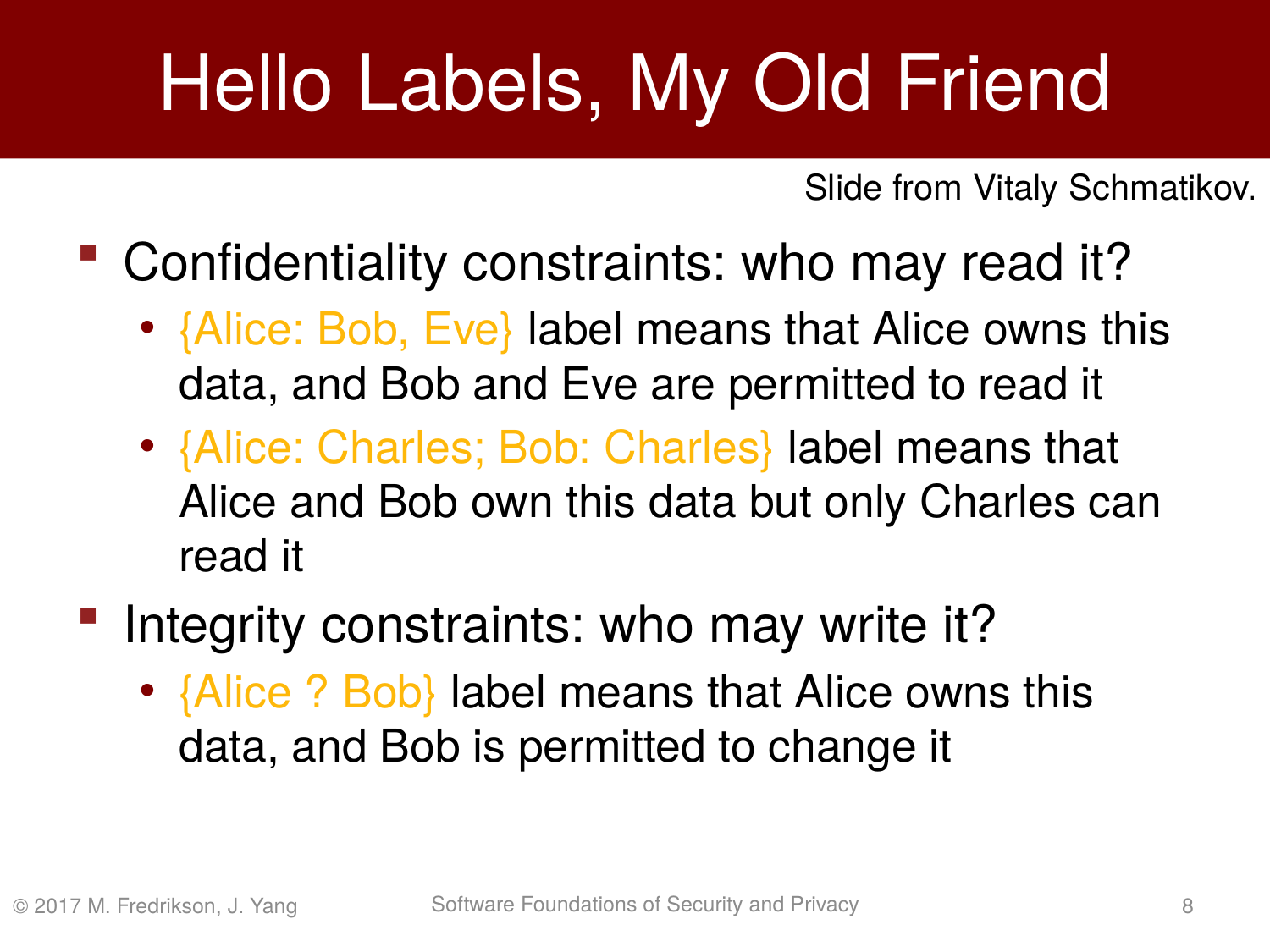

# Hello Labels, My Old Friend
Slide from Vitaly Schmatikov.
Confidentiality constraints: who may read it?
{Alice: Bob, Eve} label means that Alice owns this data, and Bob and Eve are permitted to read it
{Alice: Charles; Bob: Charles} label means that Alice and Bob own this data but only Charles can read it
Integrity constraints: who may write it?
{Alice ? Bob} label means that Alice owns this data, and Bob is permitted to change it

© 2017 M. Fredrikson, J. Yang
8